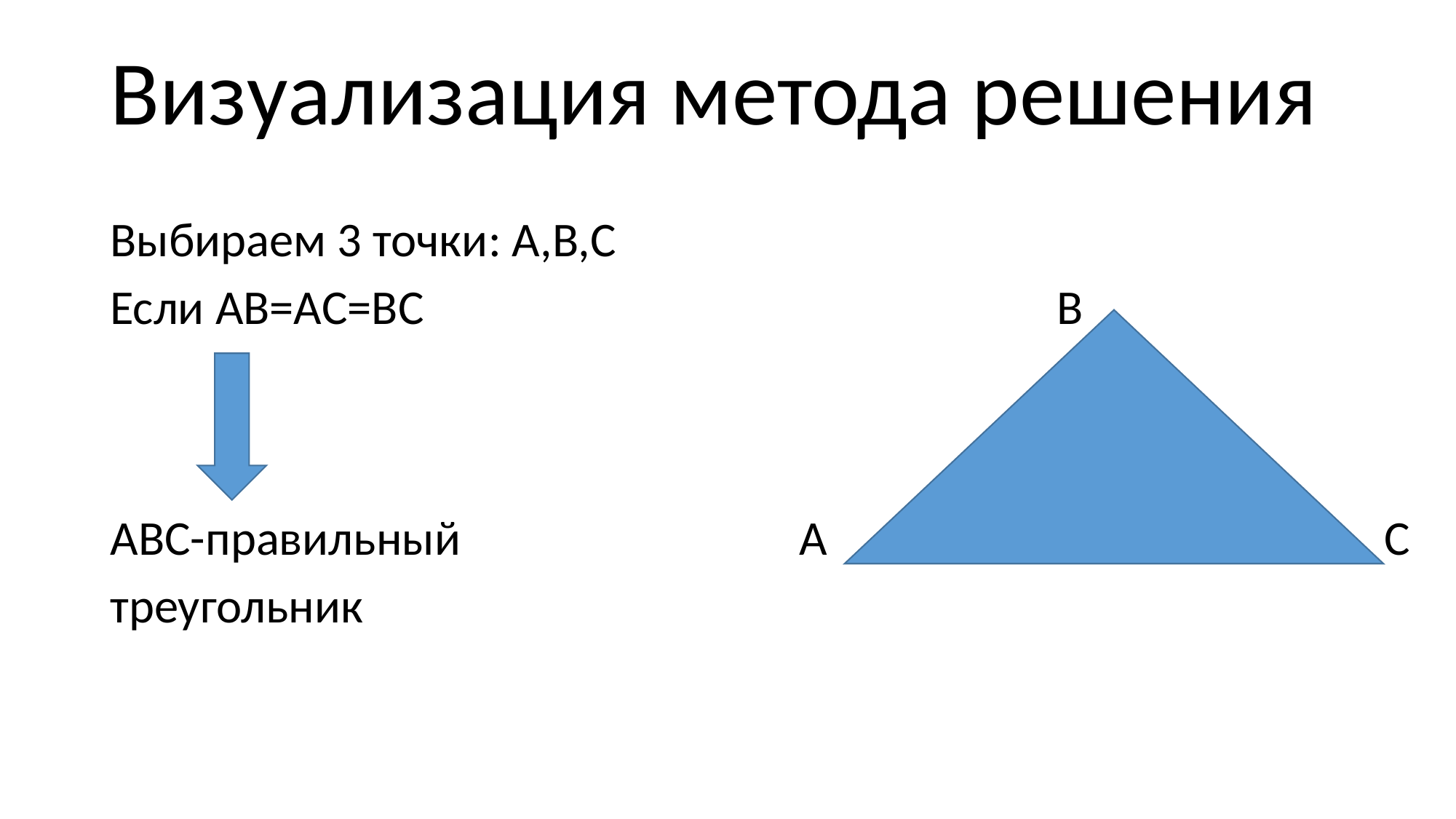

# Визуализация метода решения
Выбираем 3 точки: A,B,C
Если AB=AC=BC                                                          B

ABC-правильный                               A                                                   C
треугольник